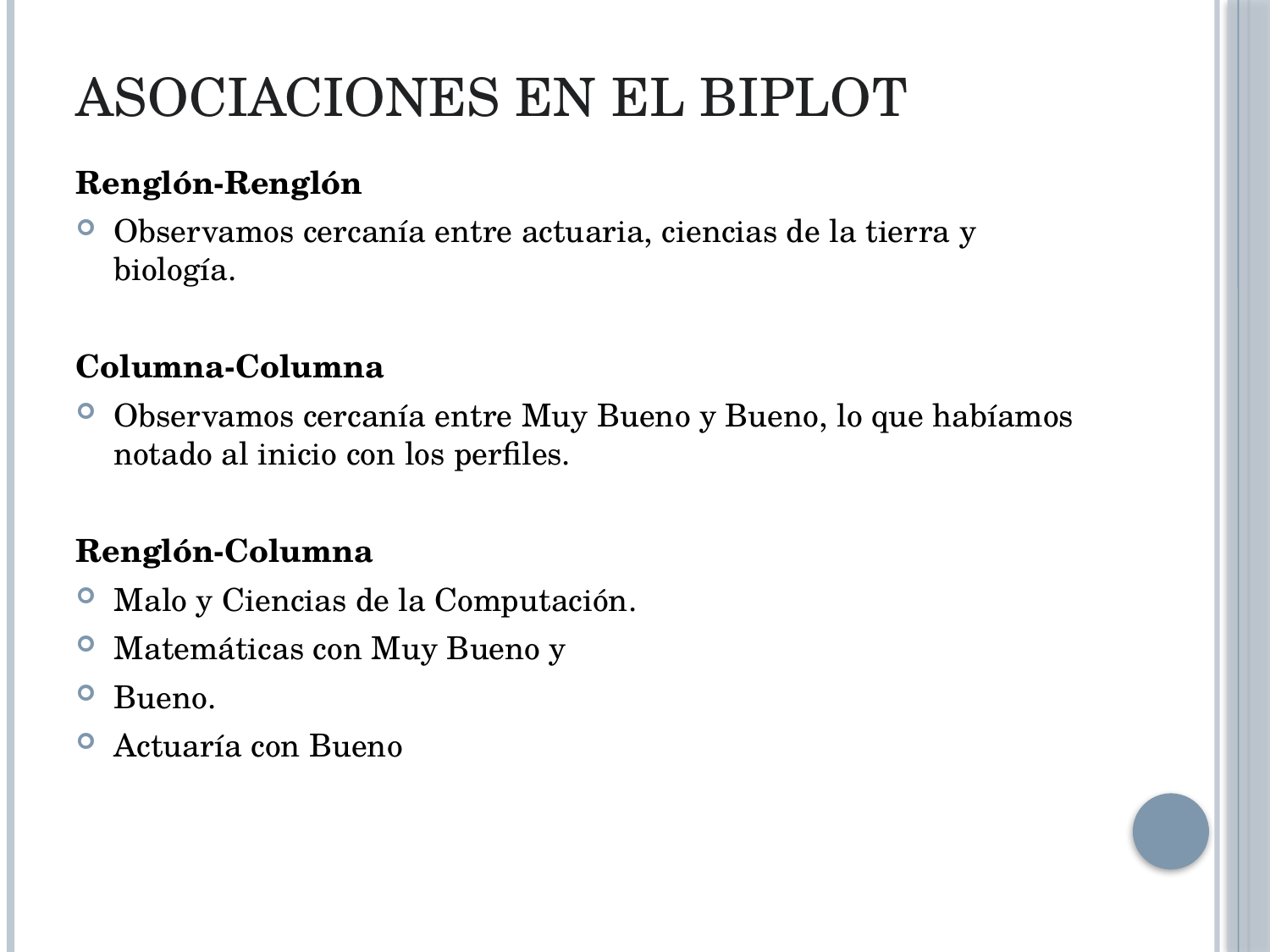

# Asociaciones en el Biplot
Renglón-Renglón
Observamos cercanía entre actuaria, ciencias de la tierra y biología.

Columna-Columna
Observamos cercanía entre Muy Bueno y Bueno, lo que habíamos notado al inicio con los perfiles.

Renglón-Columna
Malo y Ciencias de la Computación.
Matemáticas con Muy Bueno y
Bueno.
Actuaría con Bueno